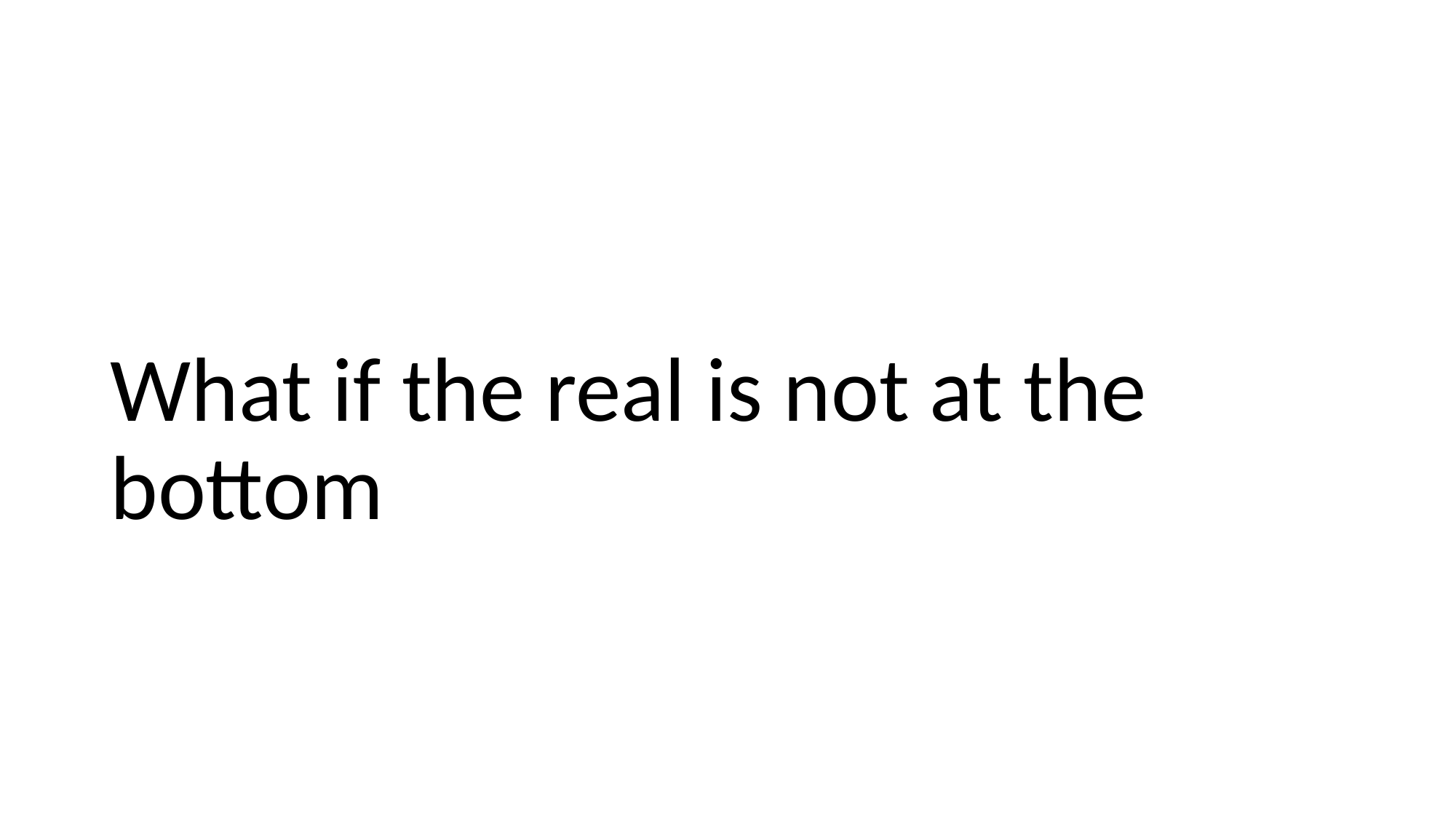

# What if the real is not at the bottom